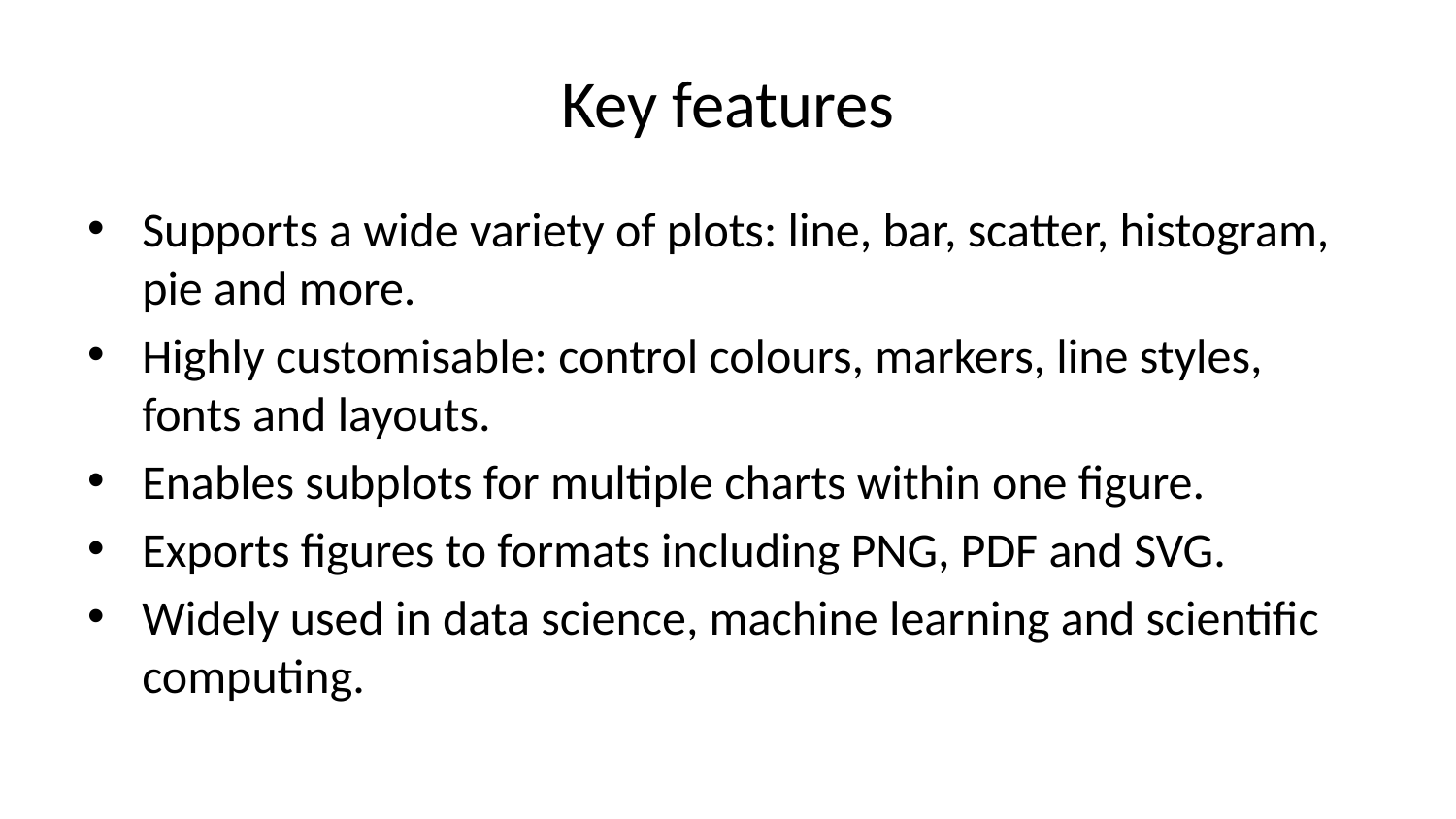

# Key features
Supports a wide variety of plots: line, bar, scatter, histogram, pie and more.
Highly customisable: control colours, markers, line styles, fonts and layouts.
Enables subplots for multiple charts within one figure.
Exports figures to formats including PNG, PDF and SVG.
Widely used in data science, machine learning and scientific computing.